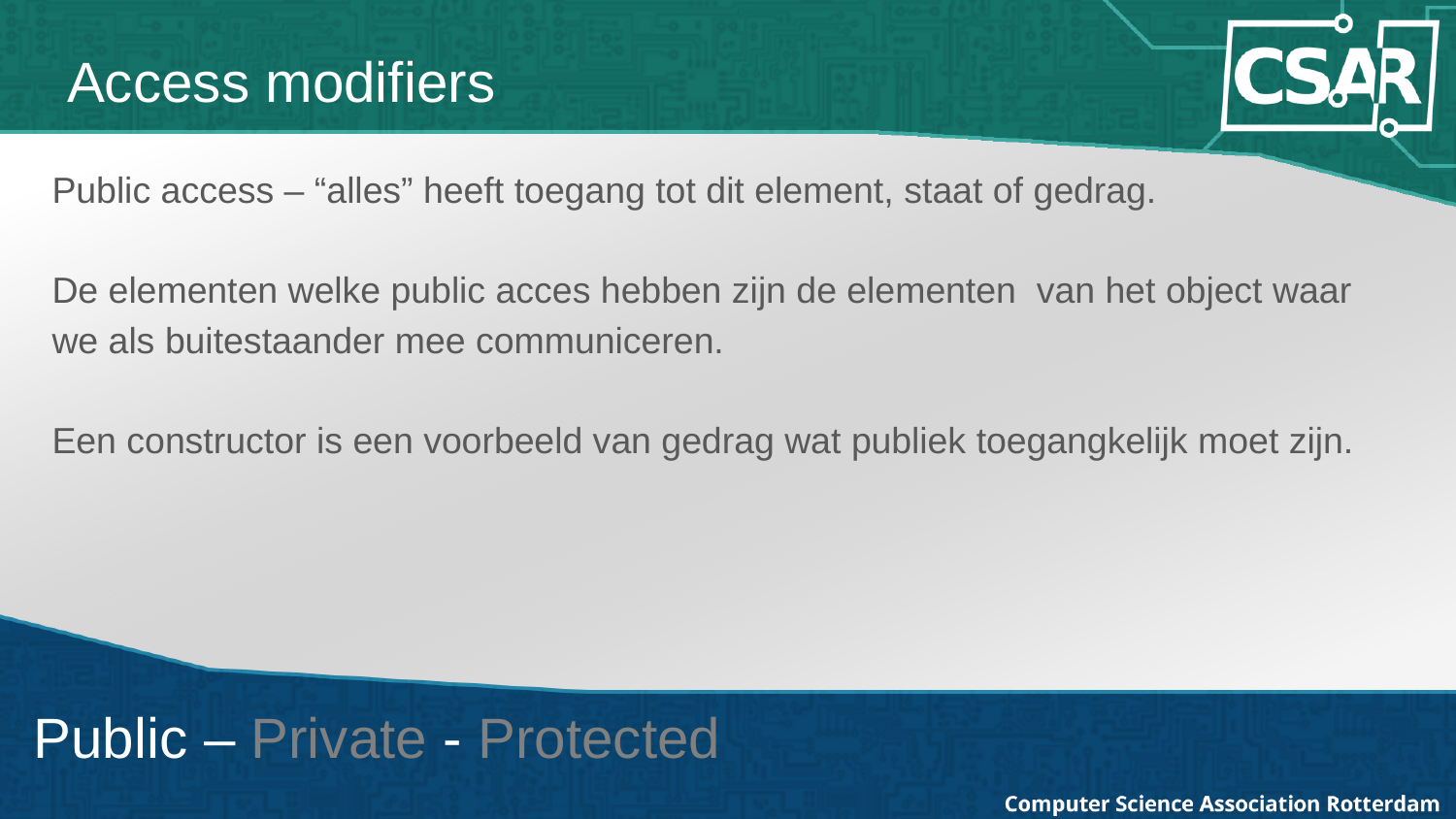

# Access modifiers
Public access – “alles” heeft toegang tot dit element, staat of gedrag.

De elementen welke public acces hebben zijn de elementen  van het object waar we als buitestaander mee communiceren.

Een constructor is een voorbeeld van gedrag wat publiek toegangkelijk moet zijn.
Public – Private - Protected